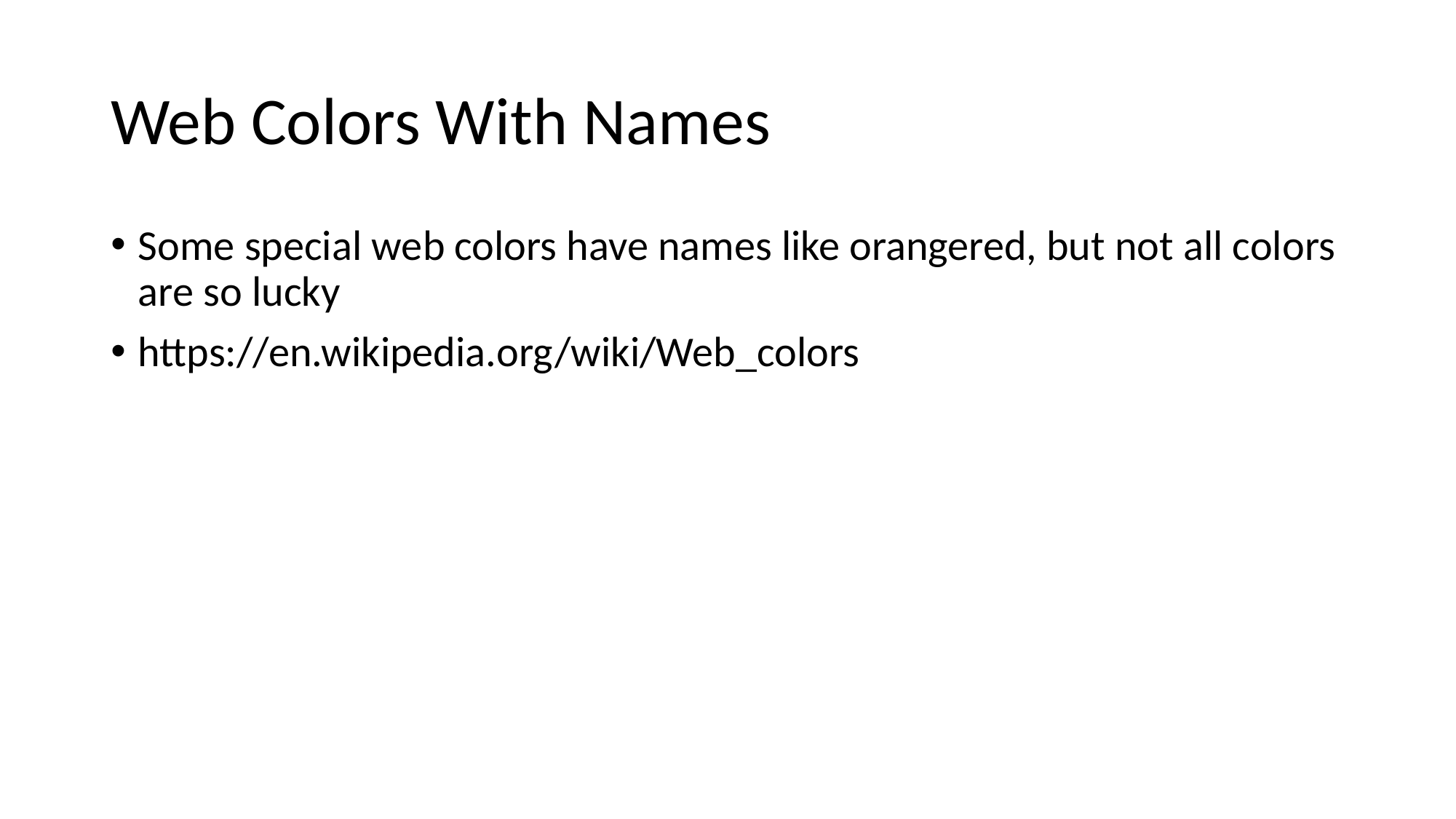

# Web Colors With Names
Some special web colors have names like orangered, but not all colors are so lucky
https://en.wikipedia.org/wiki/Web_colors